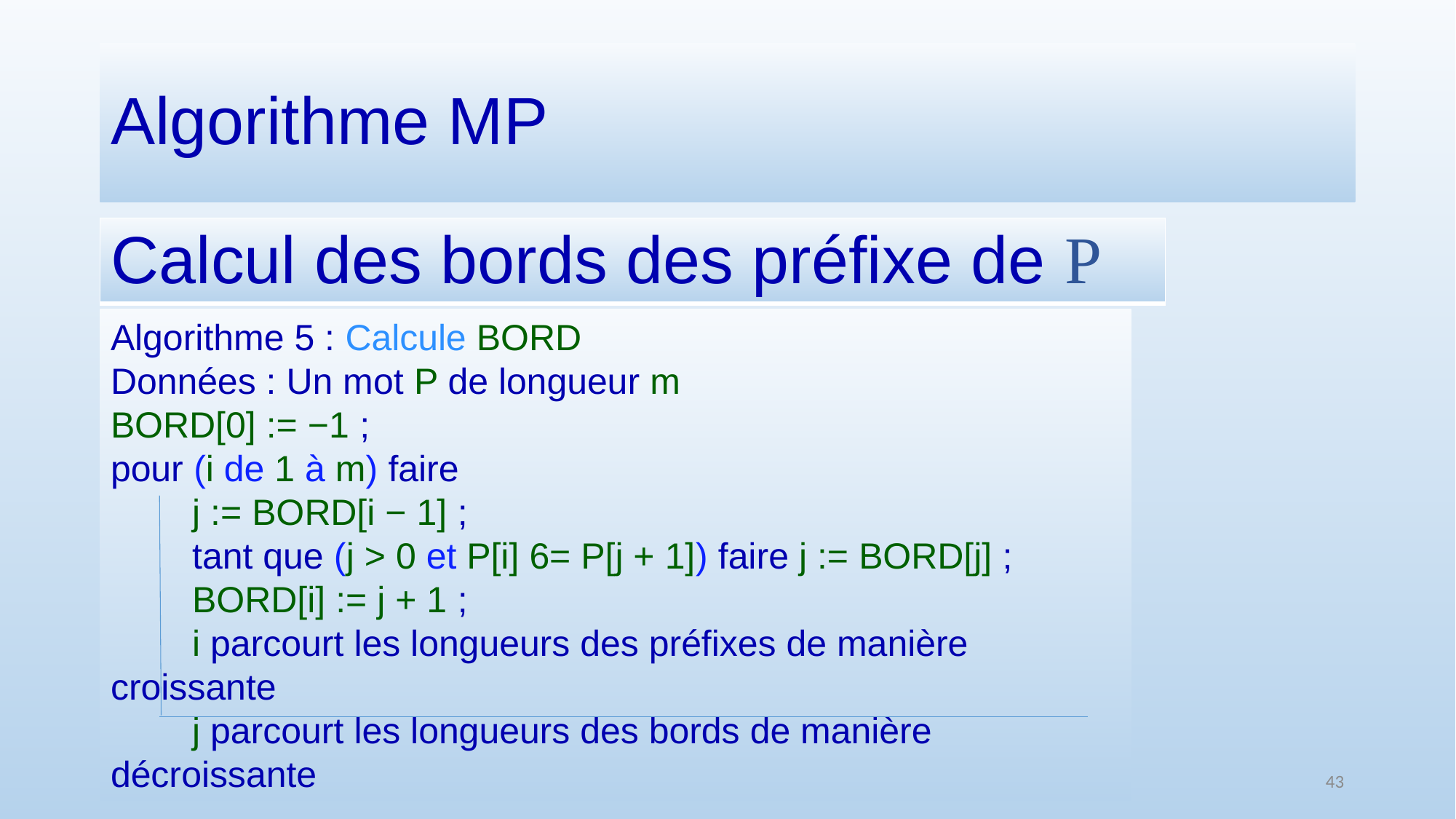

# Algorithme MP
| Calcul des bords des préfixe de P |
| --- |
Algorithme 5 : Calcule BORD
Données : Un mot P de longueur m
BORD[0] := −1 ;
pour (i de 1 à m) faire
        j := BORD[i − 1] ;
        tant que (j > 0 et P[i] 6= P[j + 1]) faire j := BORD[j] ;
        BORD[i] := j + 1 ;
        i parcourt les longueurs des préfixes de manière  croissante
        j parcourt les longueurs des bords de manière décroissante
43